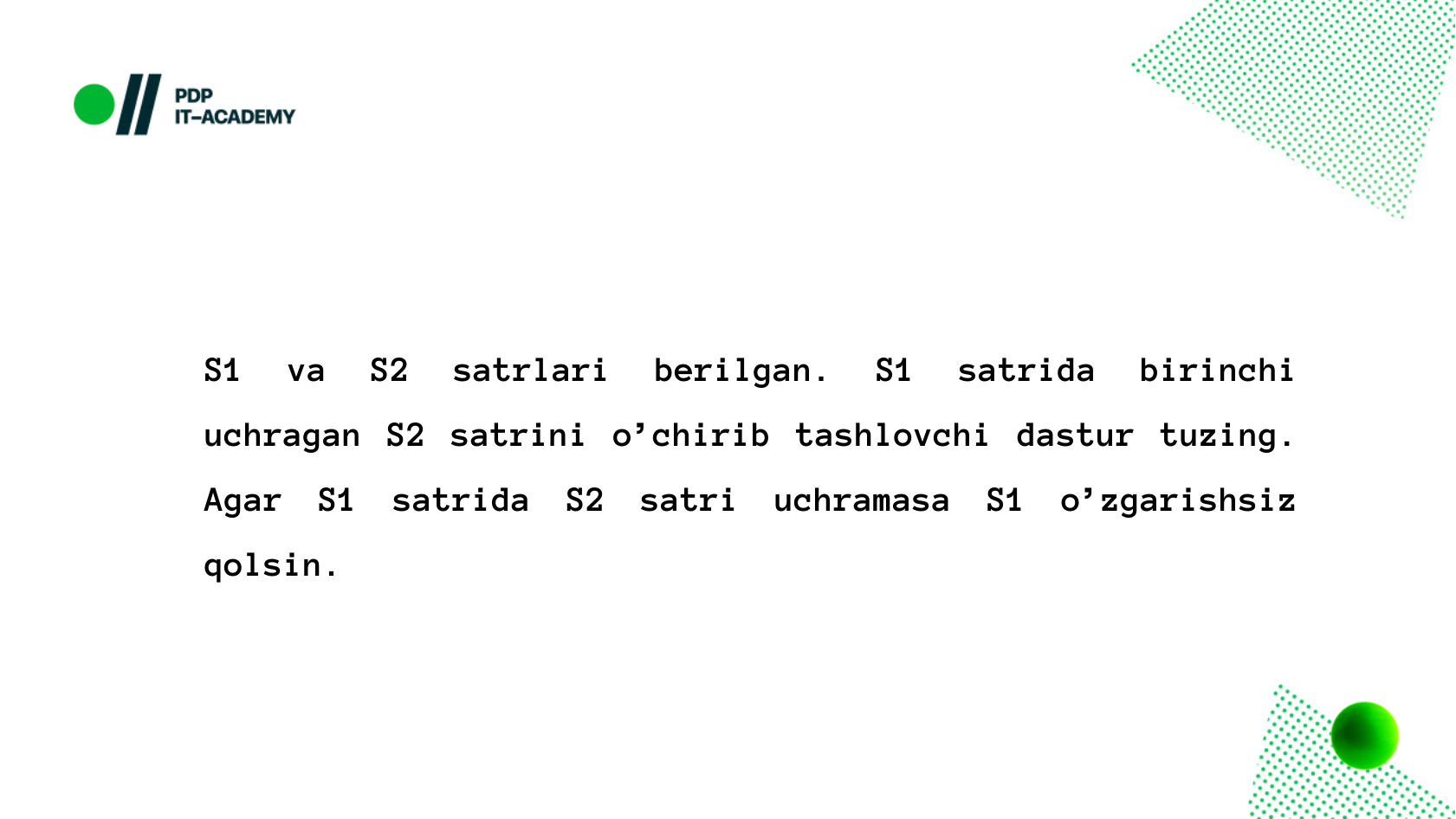

S1 va S2 satrlari berilgan. S1 satrida birinchi uchragan S2 satrini o’chirib tashlovchi dastur tuzing. Agar S1 satrida S2 satri uchramasa S1 o’zgarishsiz qolsin.